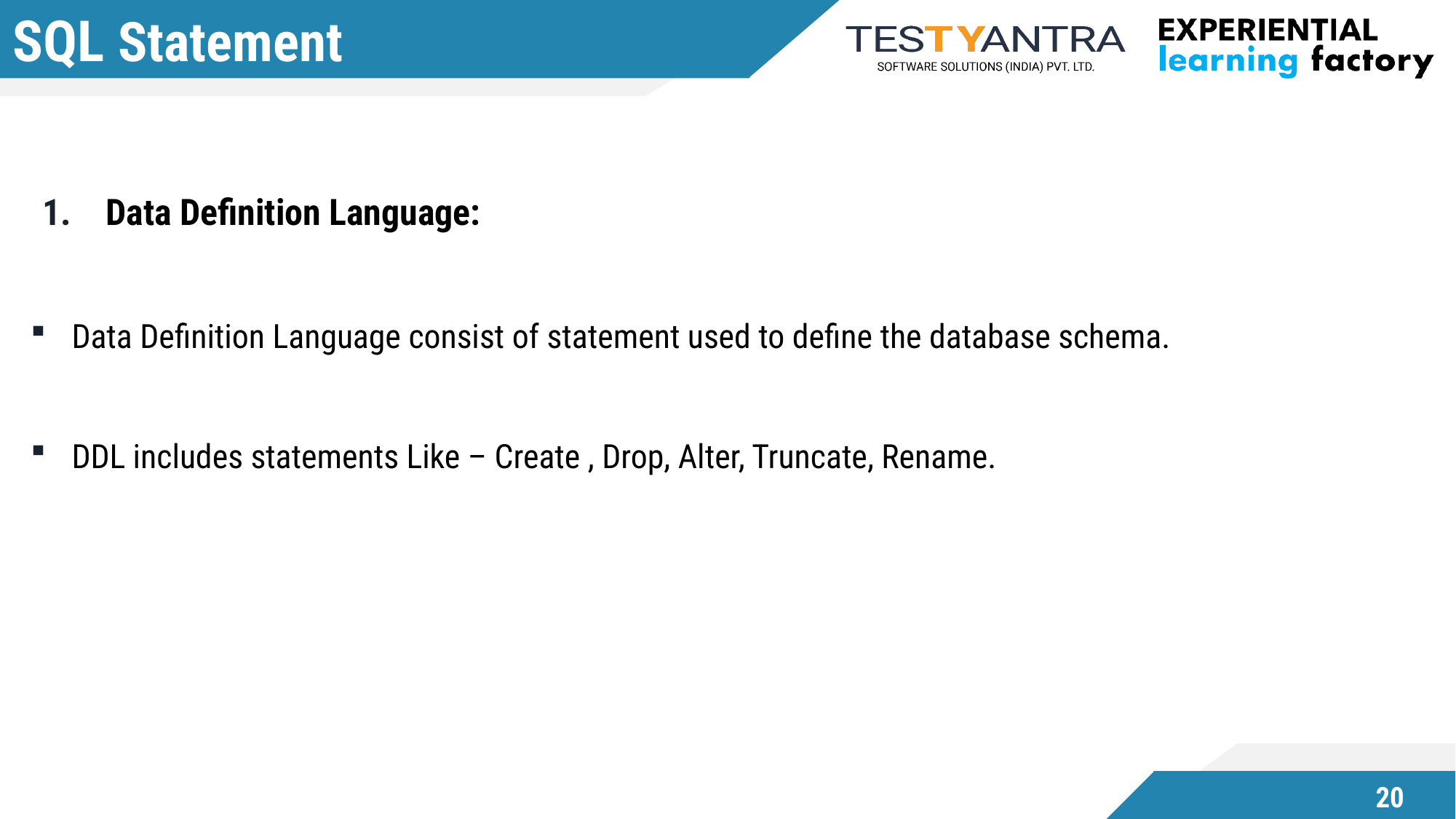

# SQL Statement

 Data Definition Language:

Data Definition Language consist of statement used to define the database schema.

DDL includes statements Like – Create , Drop, Alter, Truncate, Rename.
20